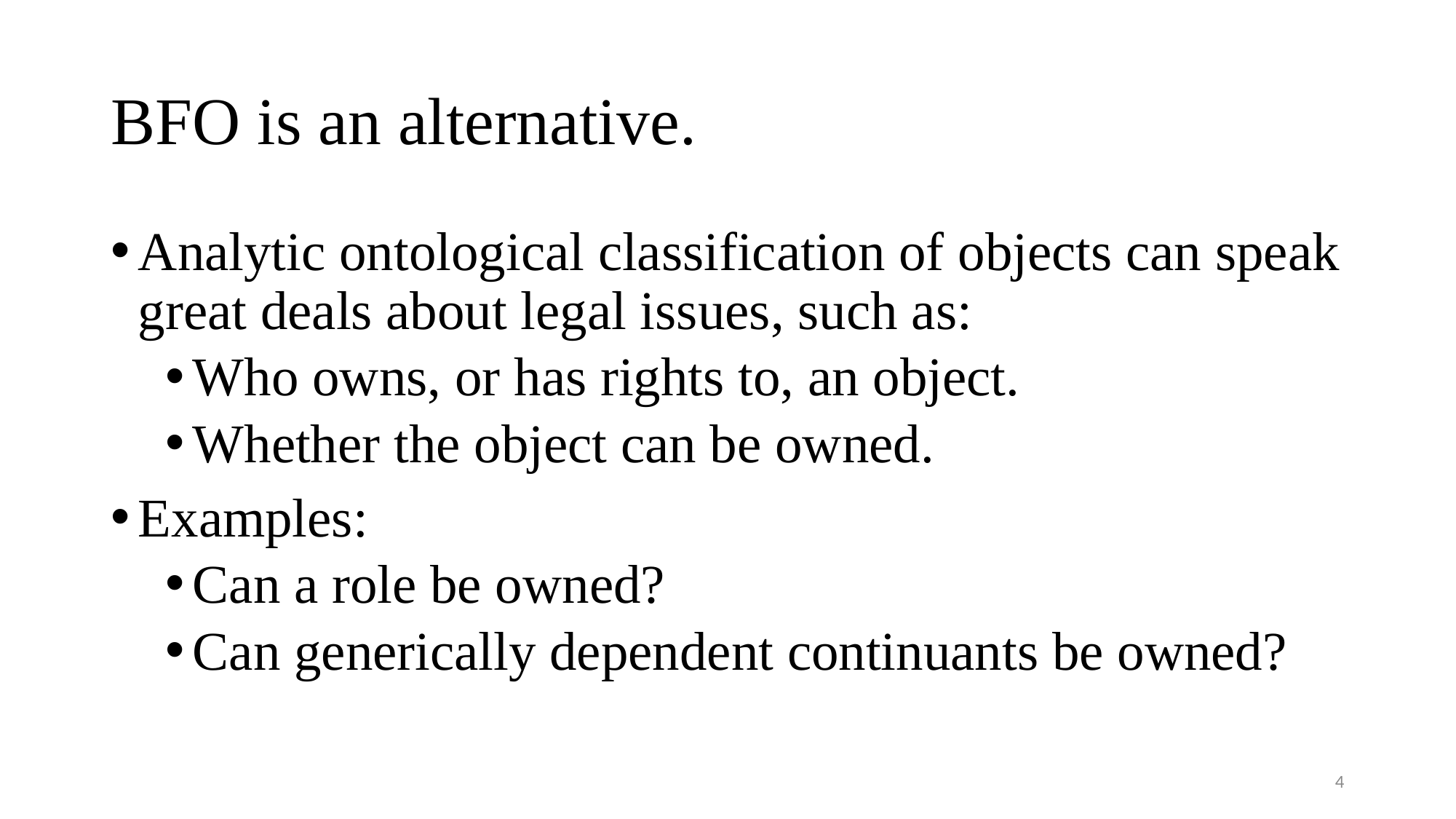

# BFO is an alternative.
Analytic ontological classification of objects can speak great deals about legal issues, such as:
Who owns, or has rights to, an object.
Whether the object can be owned.
Examples:
Can a role be owned?
Can generically dependent continuants be owned?
4